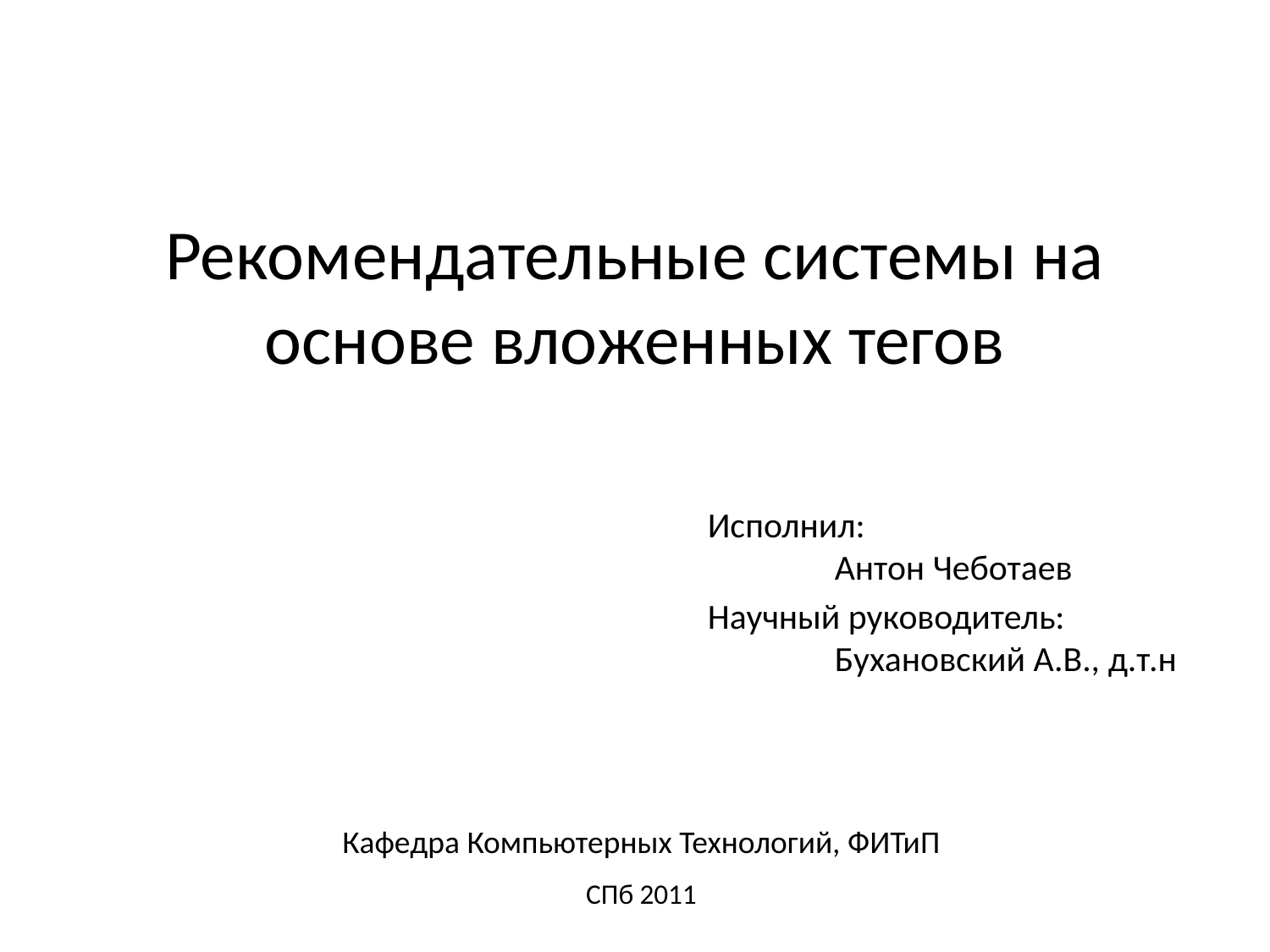

# Рекомендательные системы на основе вложенных тегов
Исполнил:
	Антон Чеботаев
Научный руководитель:
	Бухановский А.В., д.т.н
Кафедра Компьютерных Технологий, ФИТиП
СПб 2011